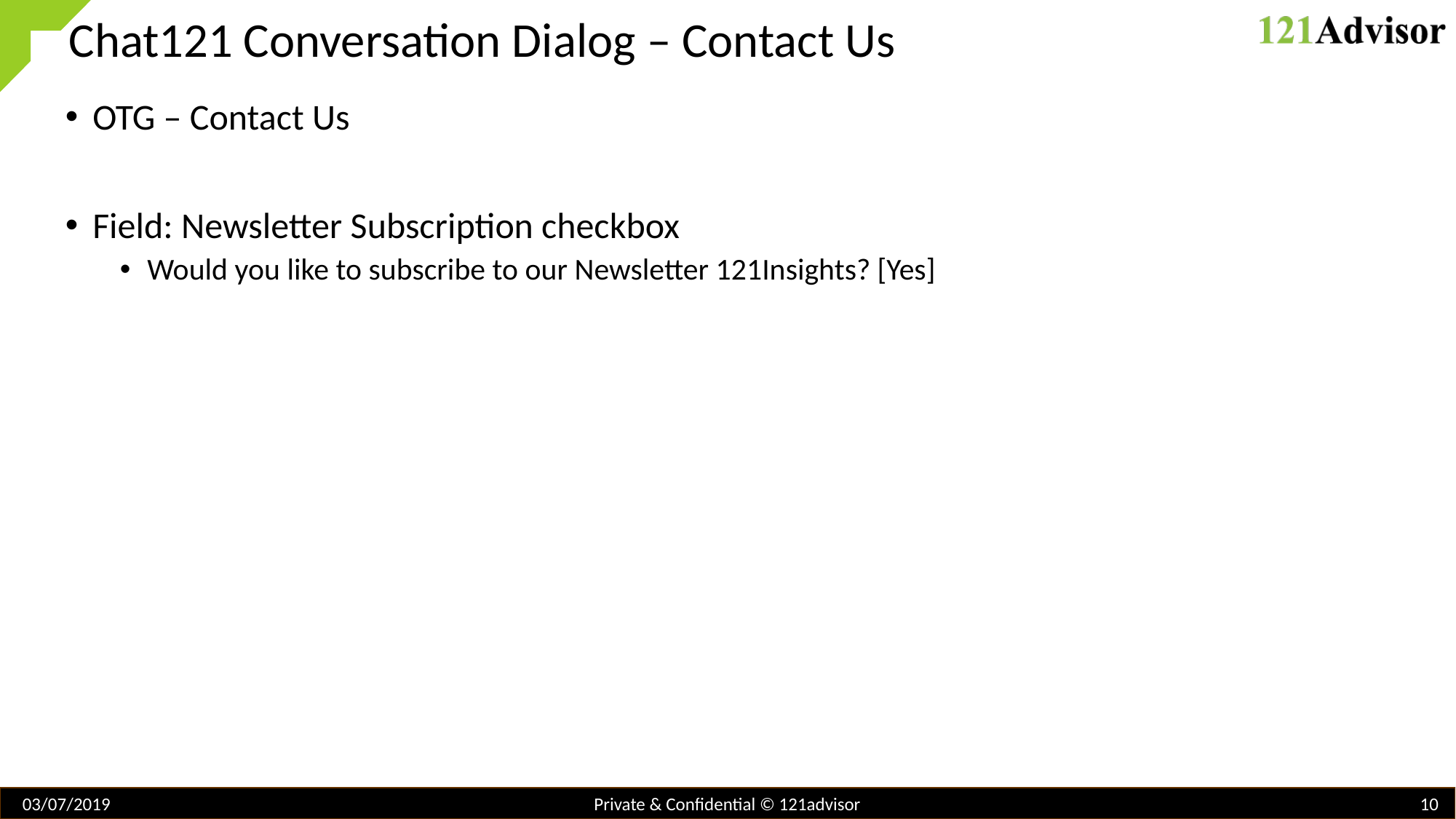

# Chat121 Conversation Dialog – Contact Us
OTG – Contact Us

Field: Newsletter Subscription checkbox
Would you like to subscribe to our Newsletter 121Insights? [Yes]
03/07/2019
10
Private & Confidential © 121advisor